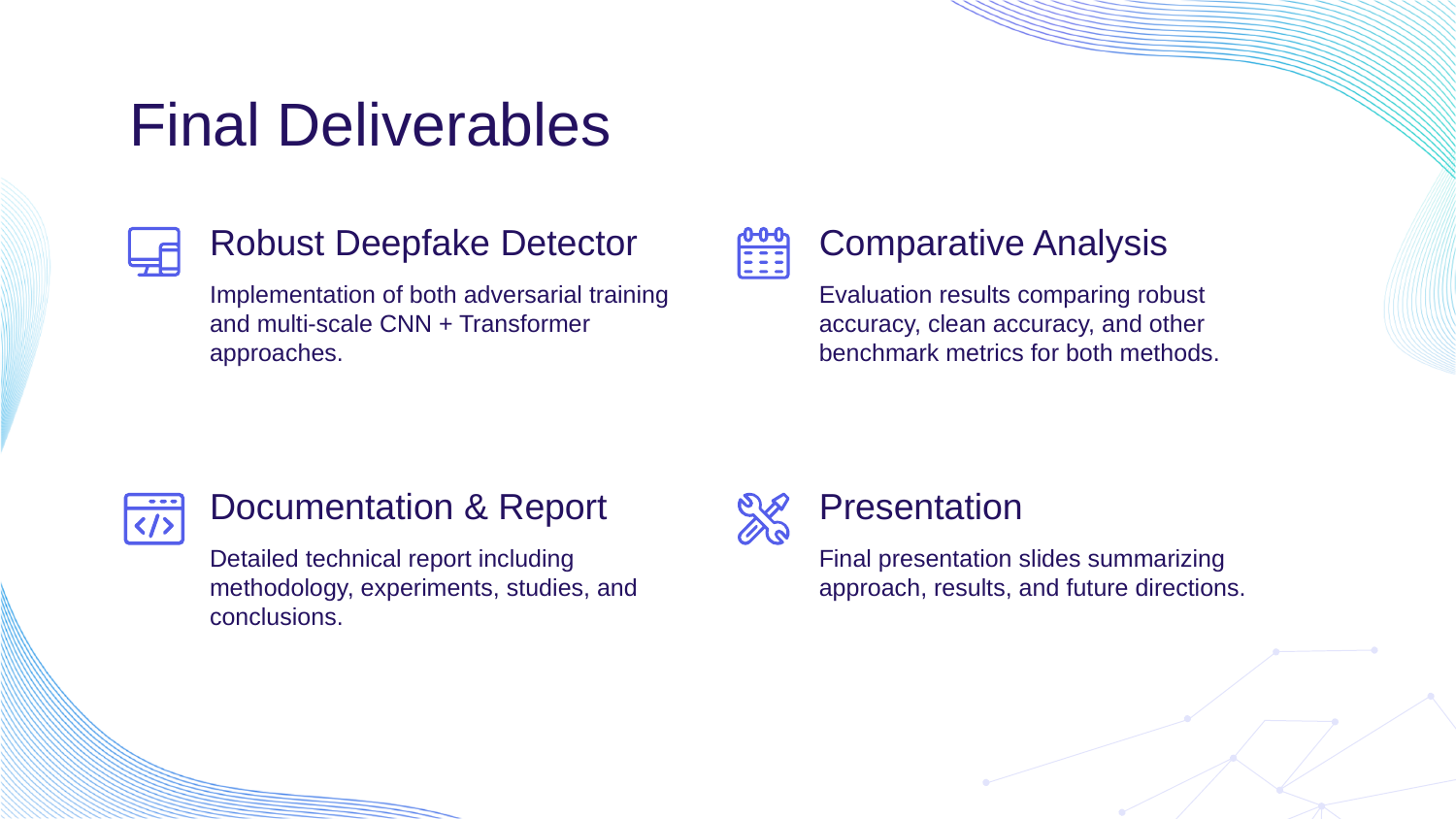

# Final Deliverables
Robust Deepfake Detector
Comparative Analysis

Implementation of both adversarial training and multi-scale CNN + Transformer approaches.
Evaluation results comparing robust accuracy, clean accuracy, and other benchmark metrics for both methods.
Documentation & Report
Presentation

Detailed technical report including methodology, experiments, studies, and conclusions.
Final presentation slides summarizing approach, results, and future directions.